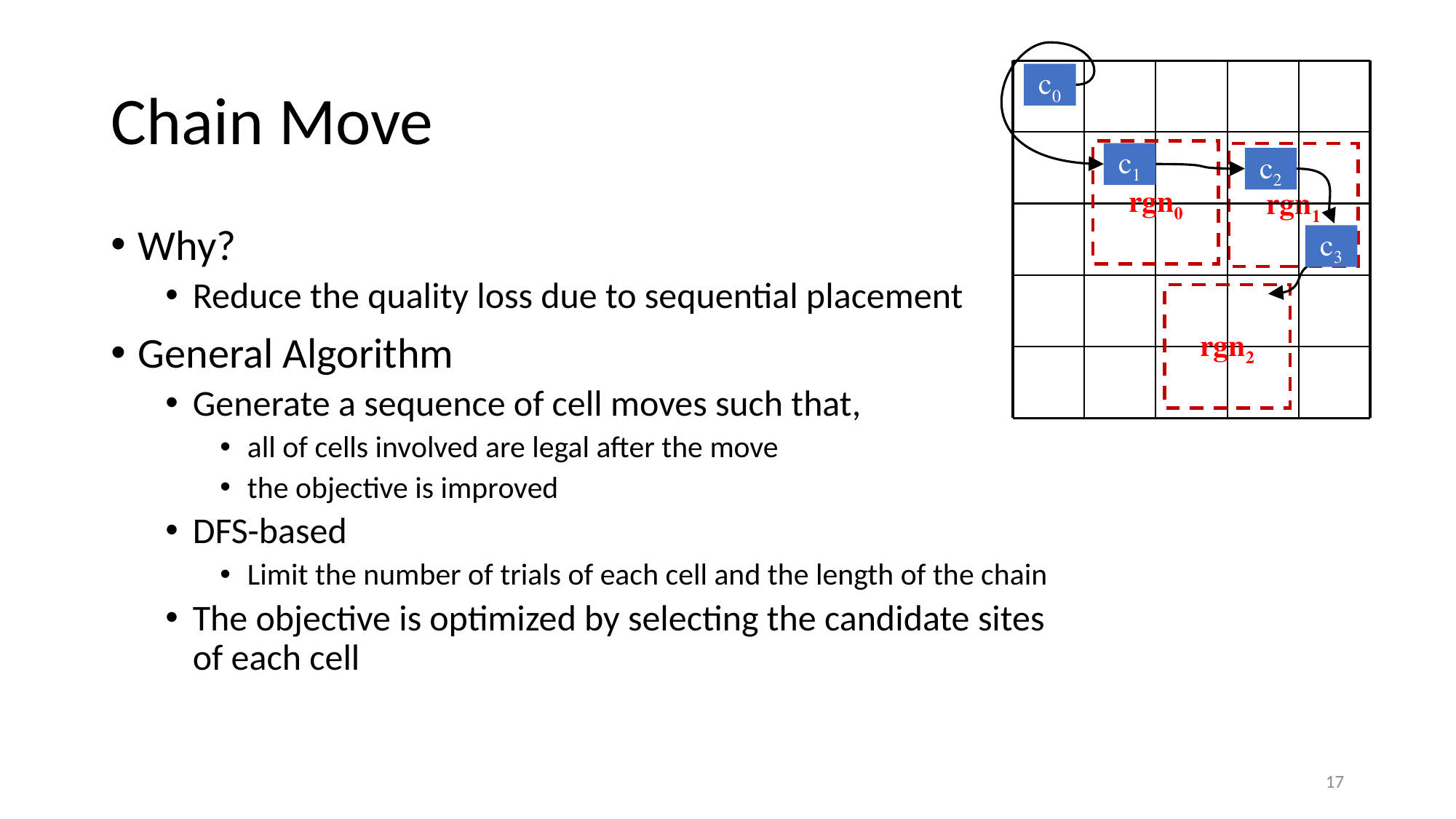

# Chain Move
c0
rgn0
c1
rgn1
c2
c3
rgn2
Why?
Reduce the quality loss due to sequential placement
General Algorithm
Generate a sequence of cell moves such that,
all of cells involved are legal after the move
the objective is improved
DFS-based
Limit the number of trials of each cell and the length of the chain
The objective is optimized by selecting the candidate sites of each cell

17